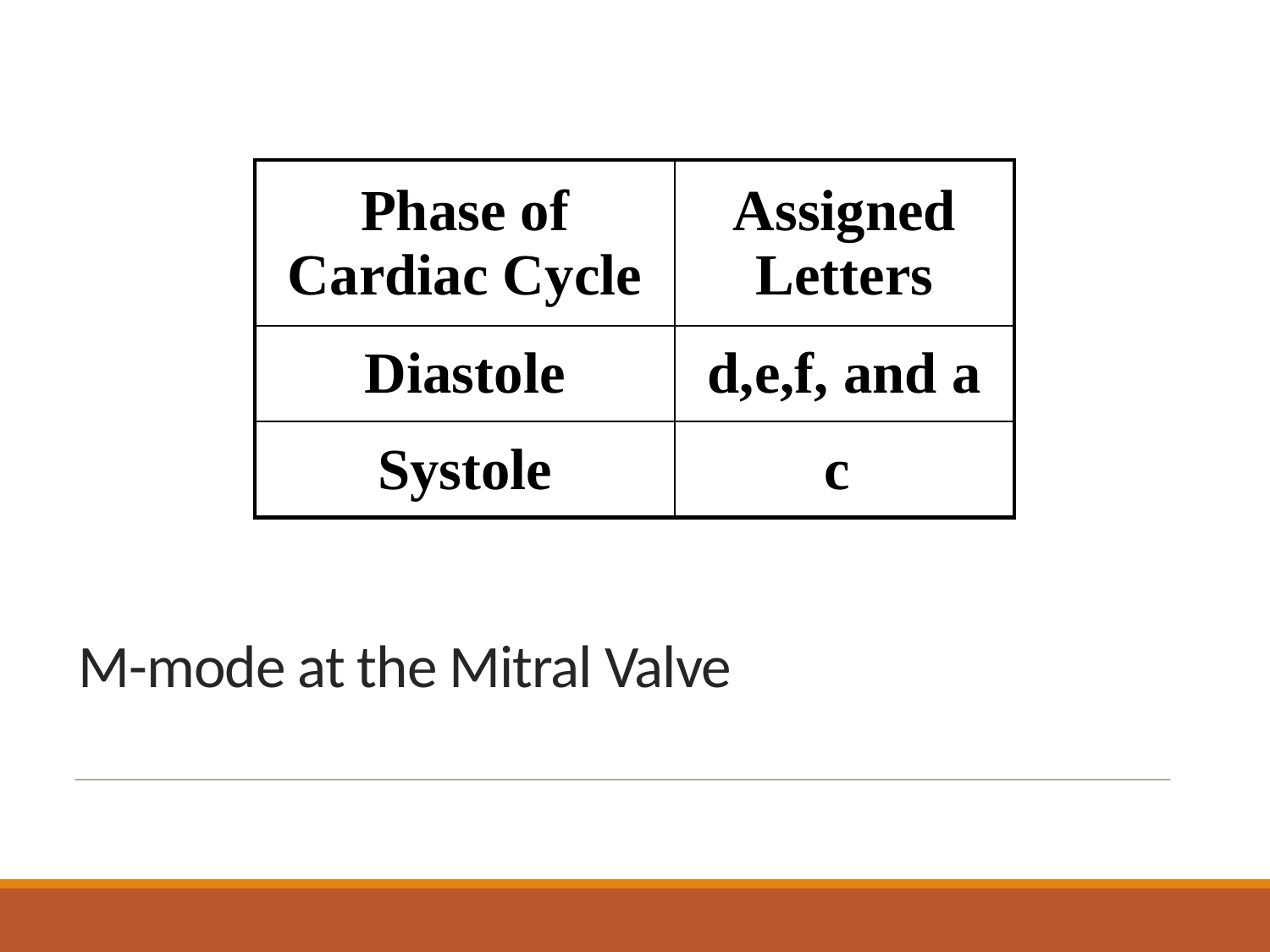

| Phase of Cardiac Cycle | Assigned Letters |
| --- | --- |
| Diastole | d,e,f, and a |
| Systole | c |
# M-mode at the Mitral Valve